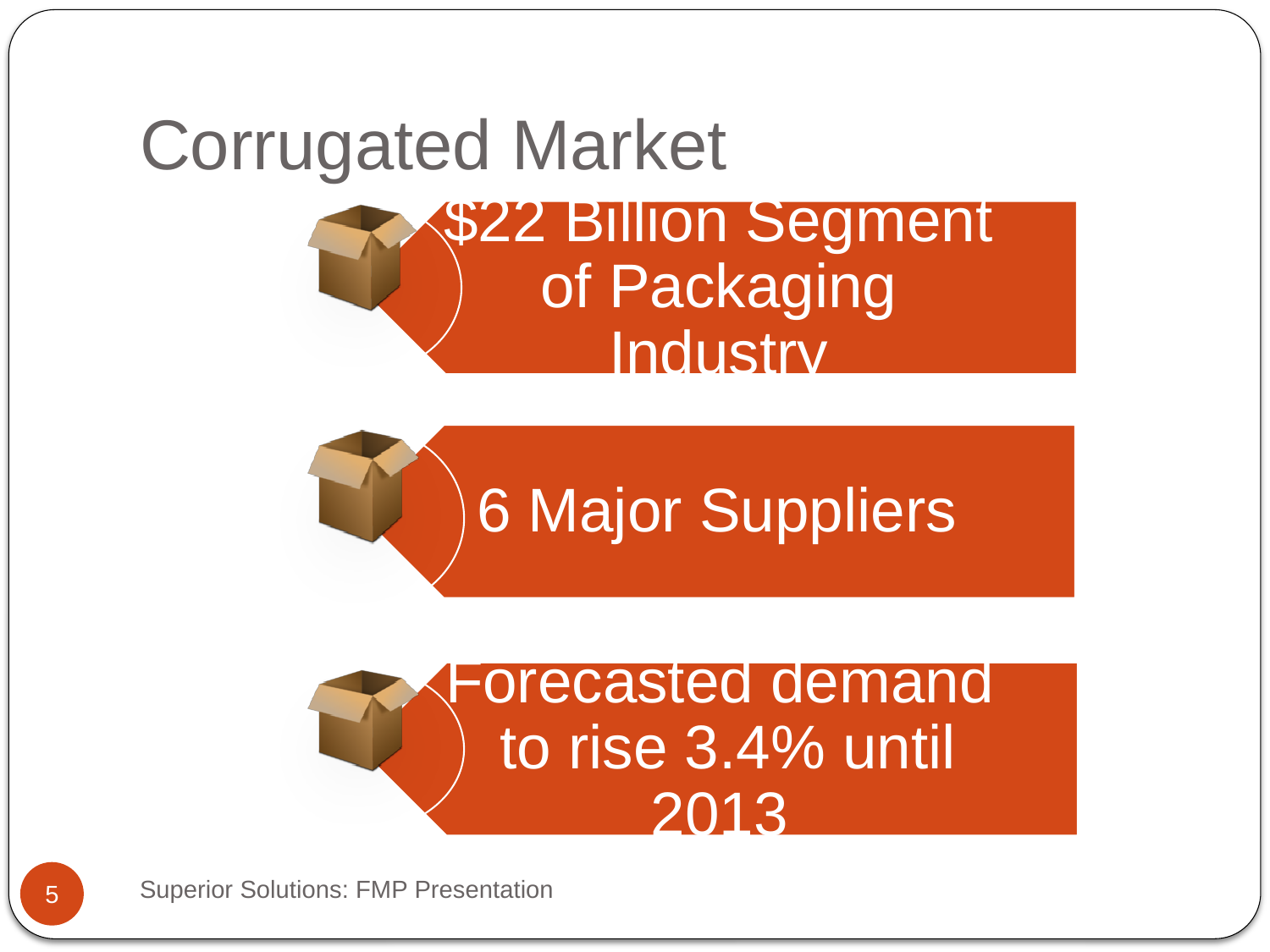

# Corrugated Market
$22 Billion Segment of Packaging Industry
6 Major Suppliers
Forecasted demand  to rise 3.4% until 2013
Superior Solutions: FMP Presentation
5